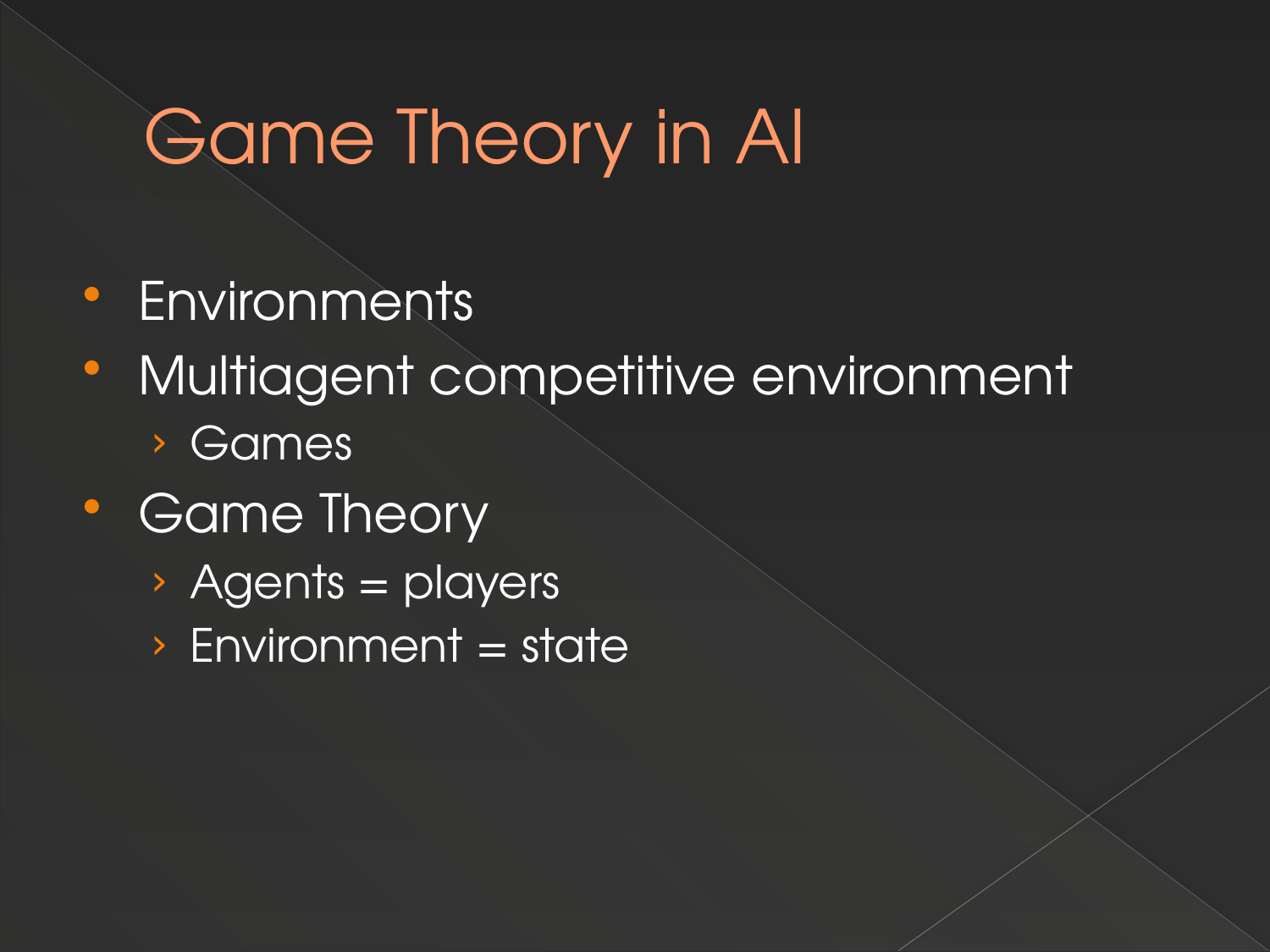

# Game Theory in AI
Environments
Multiagent competitive environment
Games
Game Theory
Agents = players
Environment = state